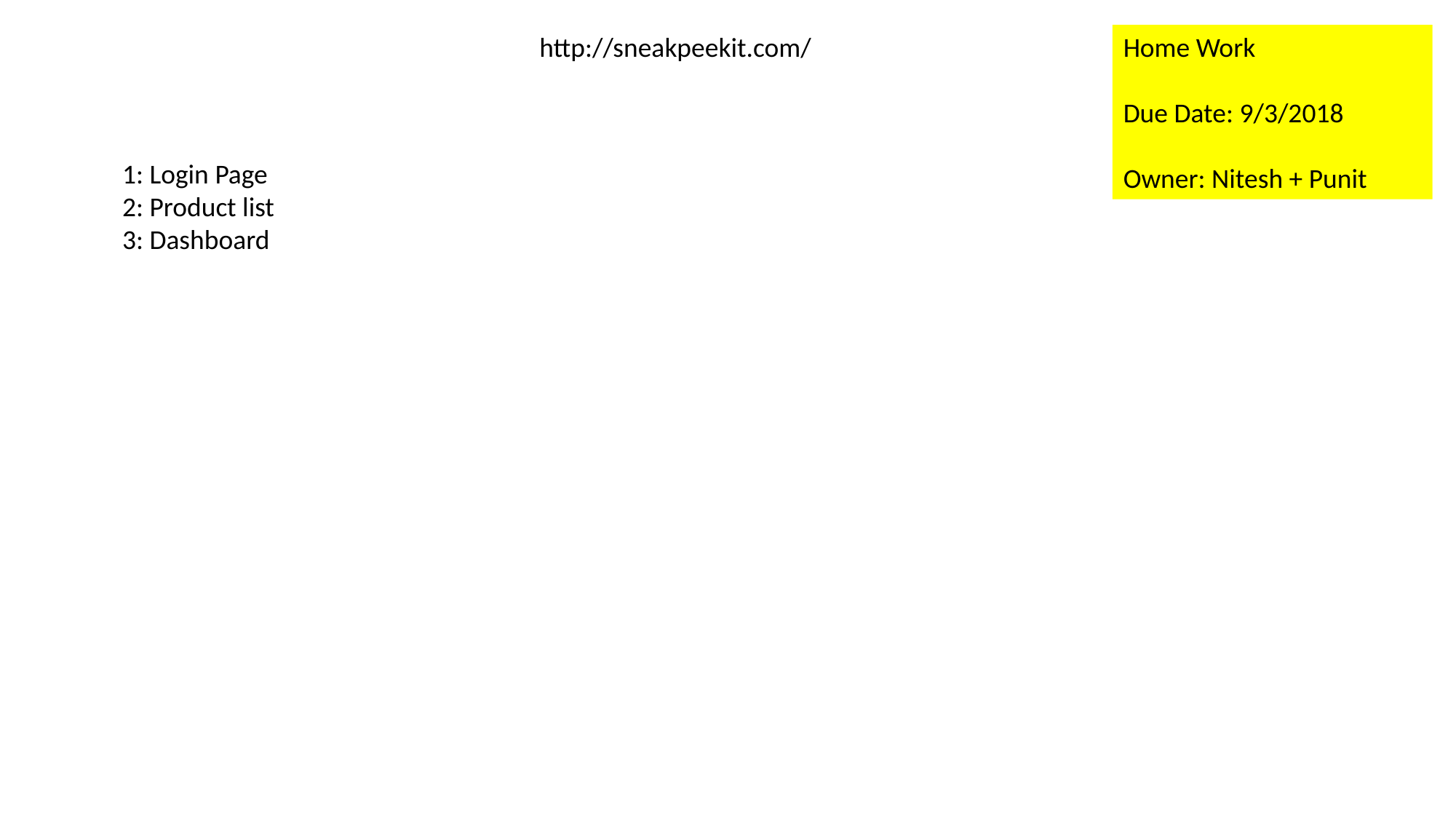

http://sneakpeekit.com/
Home Work

Due Date: 9/3/2018

Owner: Nitesh + Punit
1: Login Page
2: Product list
3: Dashboard